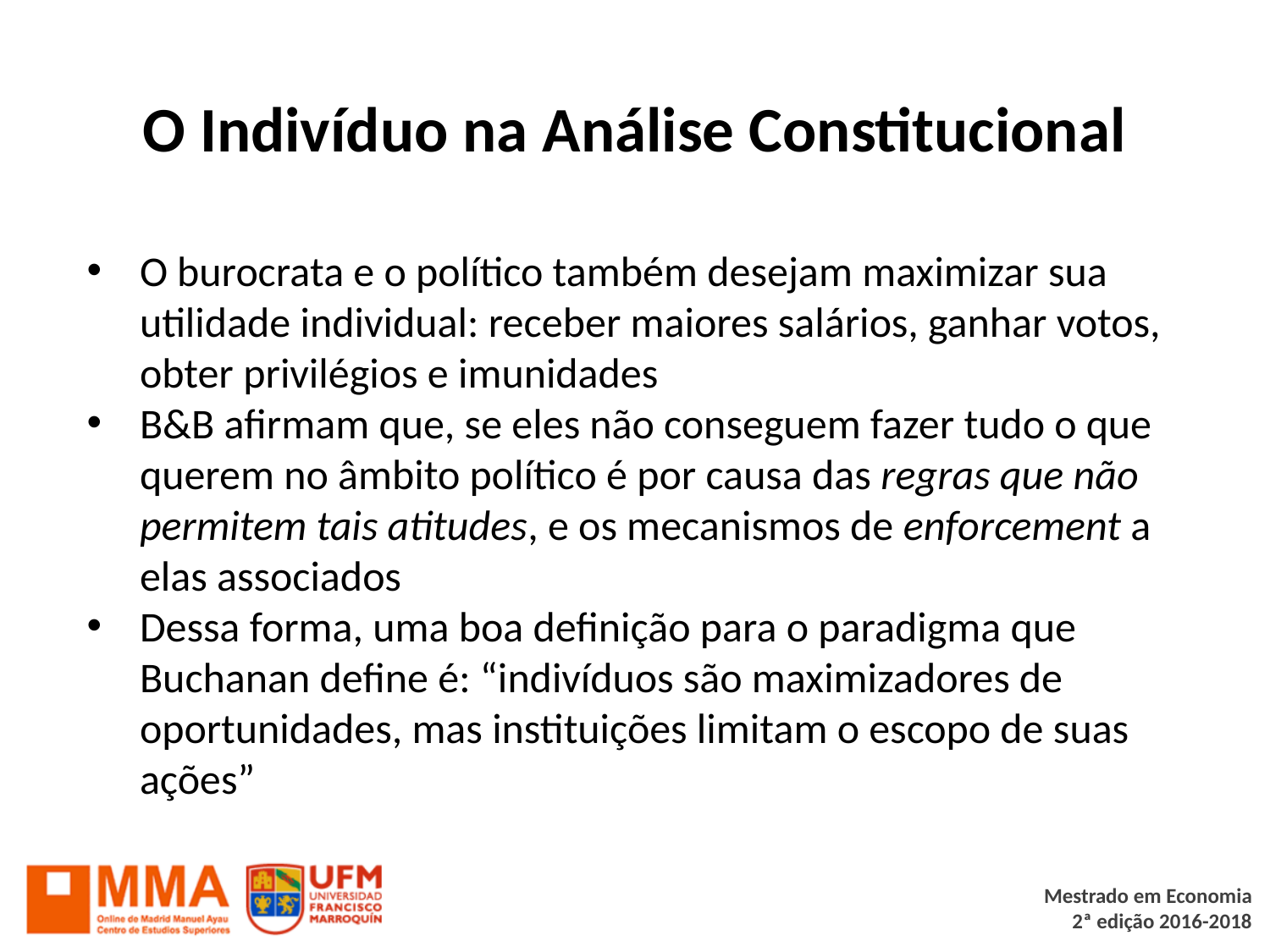

# O Indivíduo na Análise Constitucional
O burocrata e o político também desejam maximizar sua utilidade individual: receber maiores salários, ganhar votos, obter privilégios e imunidades
B&B afirmam que, se eles não conseguem fazer tudo o que querem no âmbito político é por causa das regras que não permitem tais atitudes, e os mecanismos de enforcement a elas associados
Dessa forma, uma boa definição para o paradigma que Buchanan define é: “indivíduos são maximizadores de oportunidades, mas instituições limitam o escopo de suas ações”